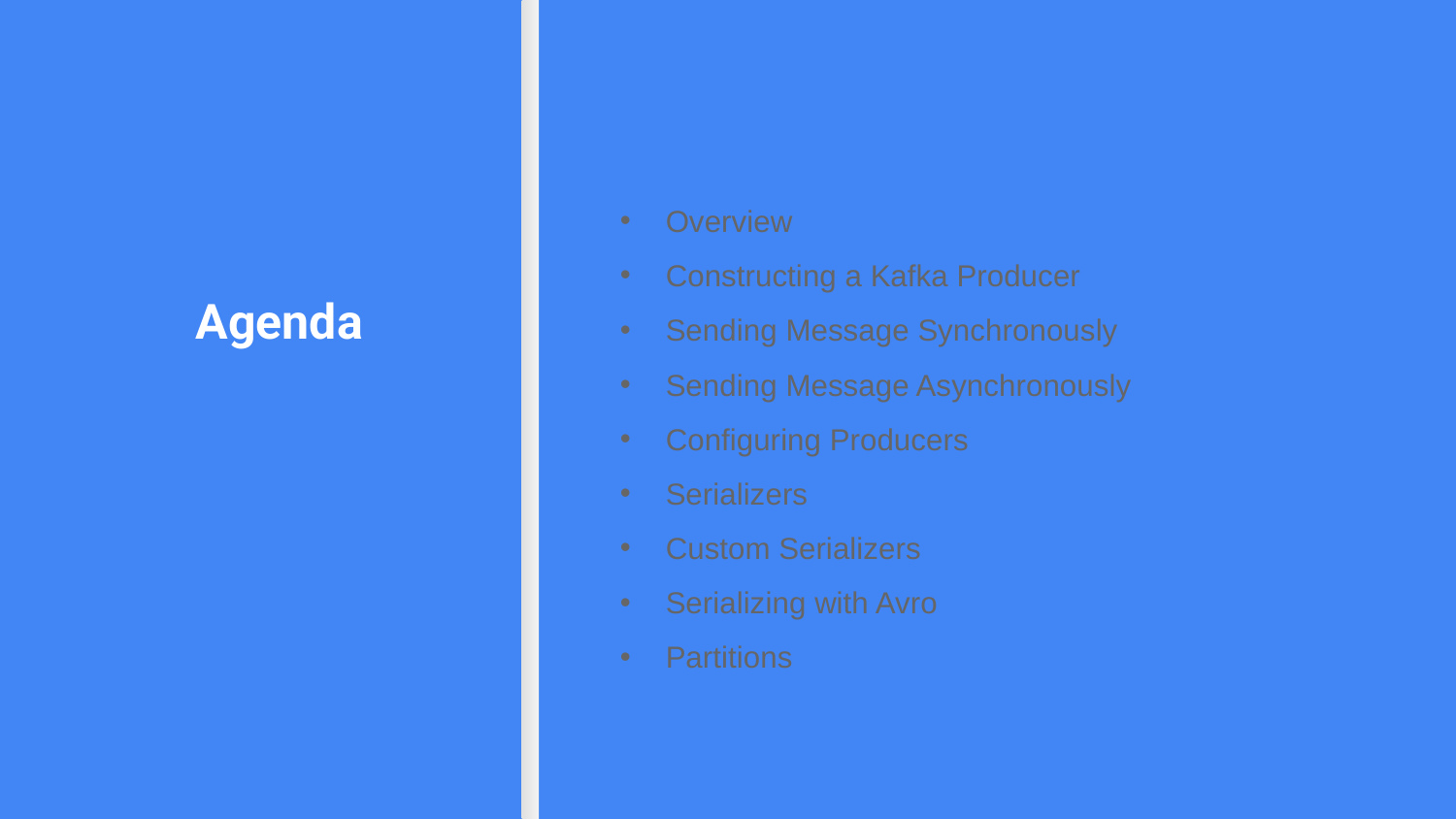

Overview
Constructing a Kafka Producer
Sending Message Synchronously
Sending Message Asynchronously
Configuring Producers
Serializers
Custom Serializers
Serializing with Avro
Partitions

Agenda